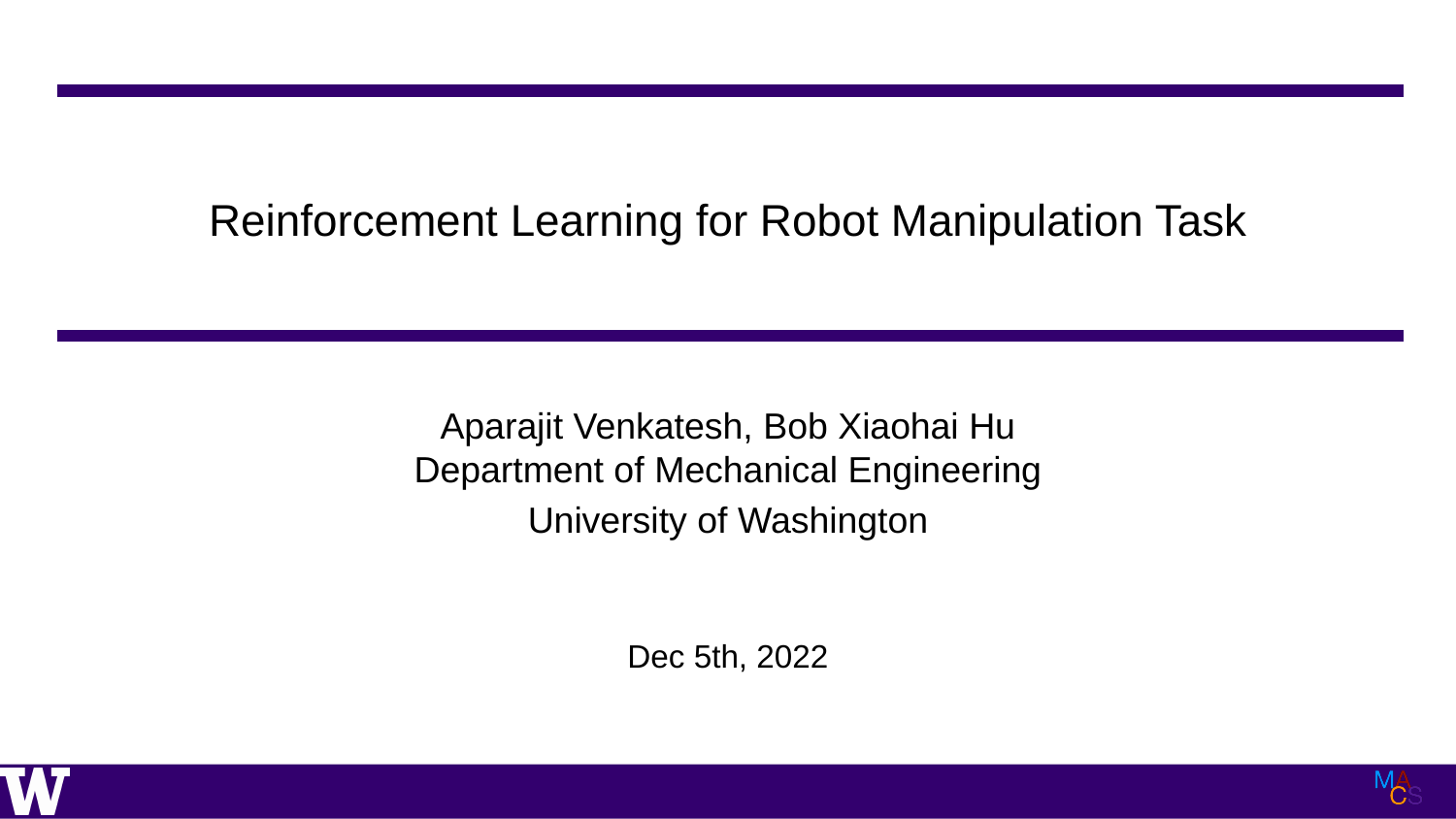

# Reinforcement Learning for Robot Manipulation Task
Aparajit Venkatesh, Bob Xiaohai Hu
Department of Mechanical Engineering
University of Washington
Dec 5th, 2022